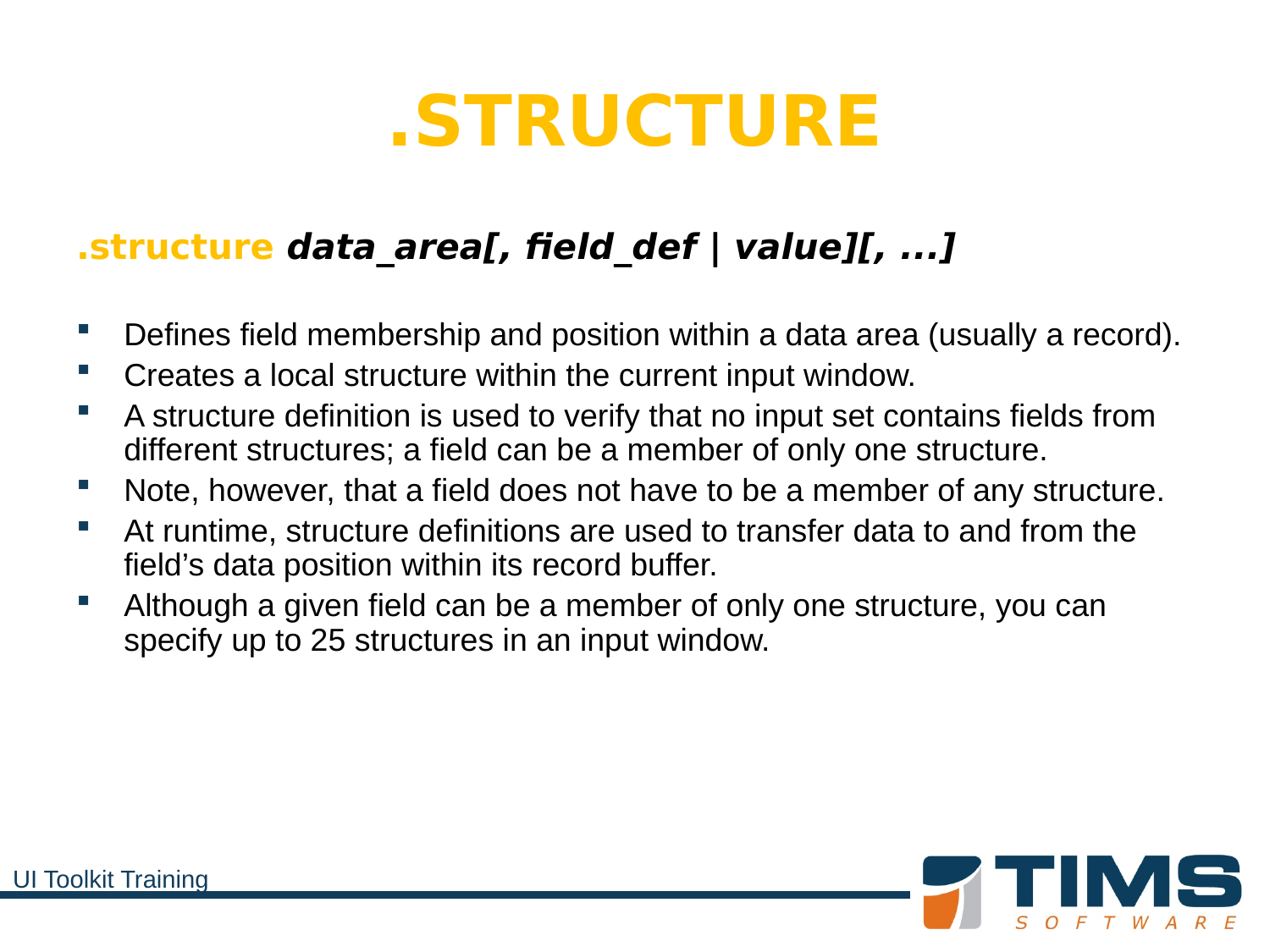

# .STRUCTURE
.structure data_area[, field_def | value][, ...]

Defines field membership and position within a data area (usually a record).
Creates a local structure within the current input window.
A structure definition is used to verify that no input set contains fields from different structures; a field can be a member of only one structure.
Note, however, that a field does not have to be a member of any structure.
At runtime, structure definitions are used to transfer data to and from the field’s data position within its record buffer.
Although a given field can be a member of only one structure, you can specify up to 25 structures in an input window.

UI Toolkit Training